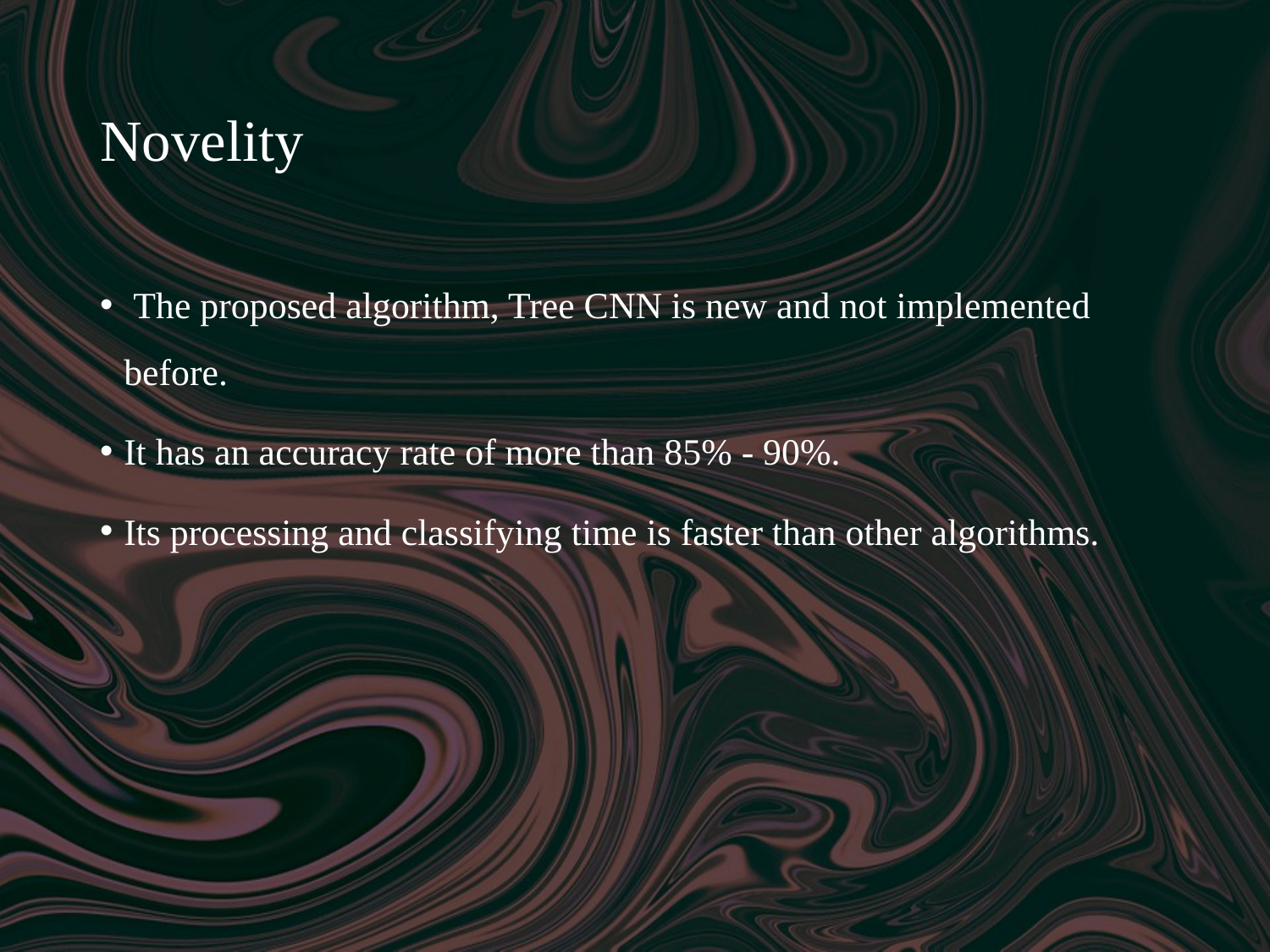

# Novelity
 The proposed algorithm, Tree CNN is new and not implemented before.
It has an accuracy rate of more than 85% - 90%.
Its processing and classifying time is faster than other algorithms.